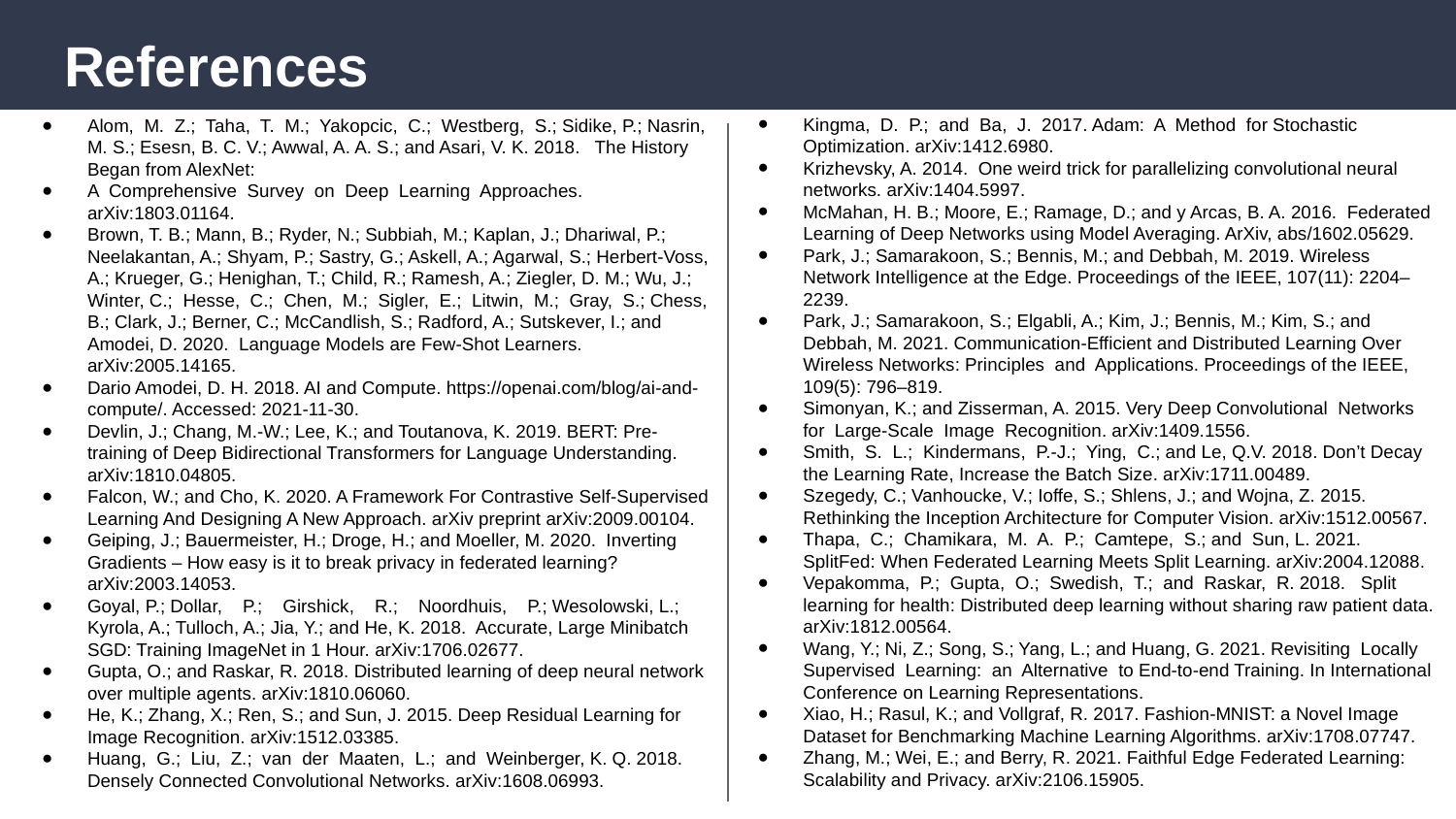

# References
Kingma,  D.  P.;  and  Ba,  J.  2017. Adam:  A  Method  for Stochastic Optimization. arXiv:1412.6980.
Krizhevsky, A. 2014.  One weird trick for parallelizing convolutional neural networks. arXiv:1404.5997.
McMahan, H. B.; Moore, E.; Ramage, D.; and y Arcas, B. A. 2016.  Federated Learning of Deep Networks using Model Averaging. ArXiv, abs/1602.05629.
Park, J.; Samarakoon, S.; Bennis, M.; and Debbah, M. 2019. Wireless Network Intelligence at the Edge. Proceedings of the IEEE, 107(11): 2204–2239.
Park, J.; Samarakoon, S.; Elgabli, A.; Kim, J.; Bennis, M.; Kim, S.; and Debbah, M. 2021. Communication-Efficient and Distributed Learning Over Wireless Networks: Principles  and  Applications. Proceedings of the IEEE, 109(5): 796–819.
Simonyan, K.; and Zisserman, A. 2015. Very Deep Convolutional  Networks  for  Large-Scale  Image  Recognition. arXiv:1409.1556.
Smith,  S.  L.;  Kindermans,  P.-J.;  Ying,  C.; and Le, Q.V. 2018. Don’t Decay the Learning Rate, Increase the Batch Size. arXiv:1711.00489.
Szegedy, C.; Vanhoucke, V.; Ioffe, S.; Shlens, J.; and Wojna, Z. 2015.   Rethinking the Inception Architecture for Computer Vision. arXiv:1512.00567.
Thapa,  C.;  Chamikara,  M.  A.  P.;  Camtepe,  S.; and  Sun, L. 2021.   SplitFed: When Federated Learning Meets Split Learning. arXiv:2004.12088.
Vepakomma,  P.;  Gupta,  O.;  Swedish,  T.;  and  Raskar,  R. 2018.   Split learning for health: Distributed deep learning without sharing raw patient data. arXiv:1812.00564.
Wang, Y.; Ni, Z.; Song, S.; Yang, L.; and Huang, G. 2021. Revisiting  Locally  Supervised  Learning:  an  Alternative  to End-to-end Training. In International Conference on Learning Representations.
Xiao, H.; Rasul, K.; and Vollgraf, R. 2017. Fashion-MNIST: a Novel Image Dataset for Benchmarking Machine Learning Algorithms. arXiv:1708.07747.
Zhang, M.; Wei, E.; and Berry, R. 2021. Faithful Edge Federated Learning: Scalability and Privacy. arXiv:2106.15905.
Alom,  M.  Z.;  Taha,  T.  M.;  Yakopcic,  C.;  Westberg,  S.; Sidike, P.; Nasrin, M. S.; Esesn, B. C. V.; Awwal, A. A. S.; and Asari, V. K. 2018.   The History Began from AlexNet:
A  Comprehensive  Survey  on  Deep  Learning  Approaches. arXiv:1803.01164.
Brown, T. B.; Mann, B.; Ryder, N.; Subbiah, M.; Kaplan, J.; Dhariwal, P.; Neelakantan, A.; Shyam, P.; Sastry, G.; Askell, A.; Agarwal, S.; Herbert-Voss, A.; Krueger, G.; Henighan, T.; Child, R.; Ramesh, A.; Ziegler, D. M.; Wu, J.; Winter, C.;  Hesse,  C.;  Chen,  M.;  Sigler,  E.;  Litwin,  M.;  Gray,  S.; Chess, B.; Clark, J.; Berner, C.; McCandlish, S.; Radford, A.; Sutskever, I.; and Amodei, D. 2020.  Language Models are Few-Shot Learners. arXiv:2005.14165.
Dario Amodei, D. H. 2018. AI and Compute. https://openai.com/blog/ai-and-compute/. Accessed: 2021-11-30.
Devlin, J.; Chang, M.-W.; Lee, K.; and Toutanova, K. 2019. BERT: Pre-training of Deep Bidirectional Transformers for Language Understanding. arXiv:1810.04805.
Falcon, W.; and Cho, K. 2020. A Framework For Contrastive Self-Supervised Learning And Designing A New Approach. arXiv preprint arXiv:2009.00104.
Geiping, J.; Bauermeister, H.; Droge, H.; and Moeller, M. 2020.  Inverting Gradients – How easy is it to break privacy in federated learning? arXiv:2003.14053.
Goyal, P.; Dollar,    P.;    Girshick,    R.;    Noordhuis,    P.; Wesolowski, L.; Kyrola, A.; Tulloch, A.; Jia, Y.; and He, K. 2018.  Accurate, Large Minibatch SGD: Training ImageNet in 1 Hour. arXiv:1706.02677.
Gupta, O.; and Raskar, R. 2018. Distributed learning of deep neural network over multiple agents. arXiv:1810.06060.
He, K.; Zhang, X.; Ren, S.; and Sun, J. 2015. Deep Residual Learning for Image Recognition. arXiv:1512.03385.
Huang,  G.;  Liu,  Z.;  van  der  Maaten,  L.;  and  Weinberger, K. Q. 2018. Densely Connected Convolutional Networks. arXiv:1608.06993.